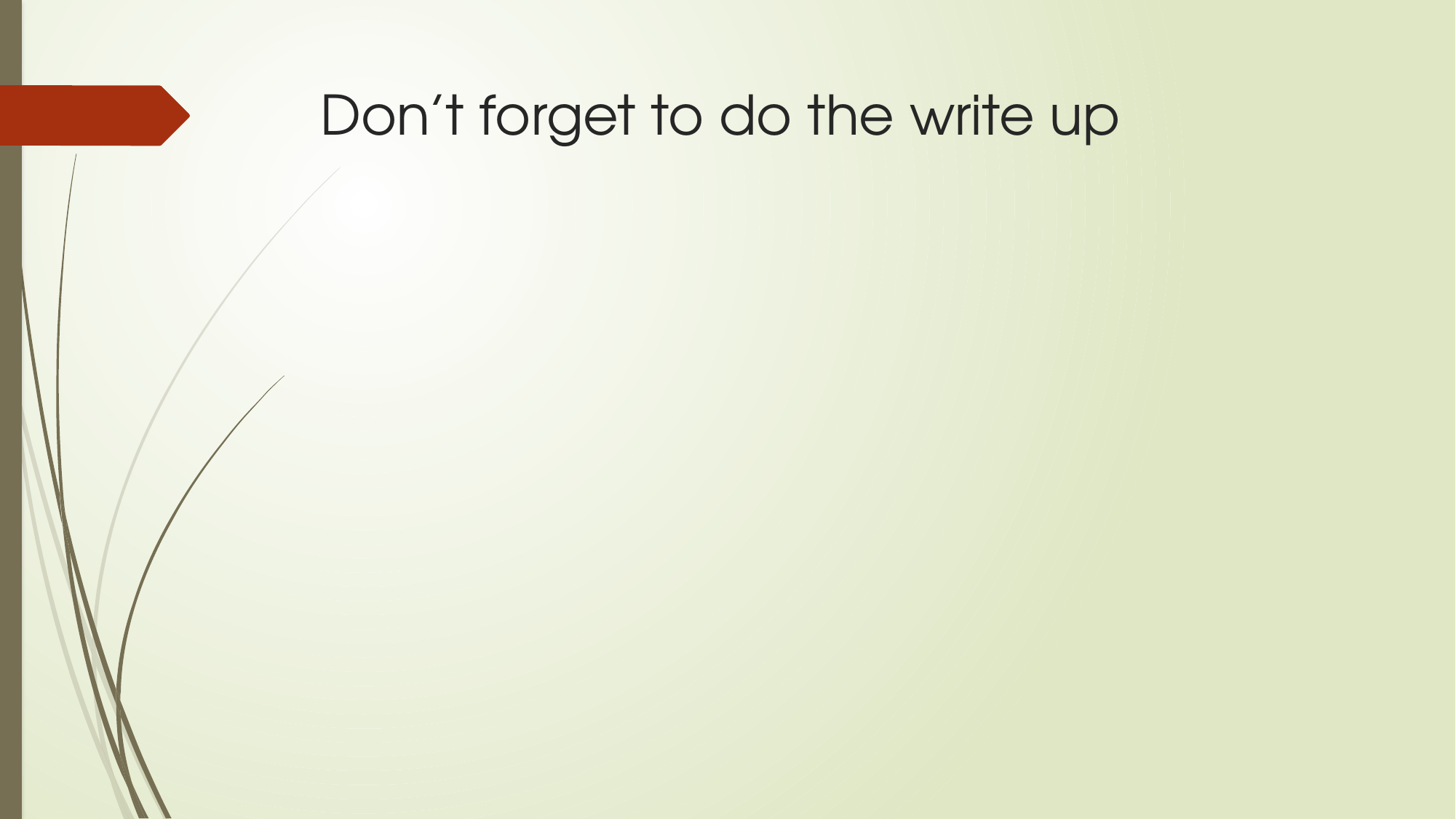

# Don’t forget to do the write up